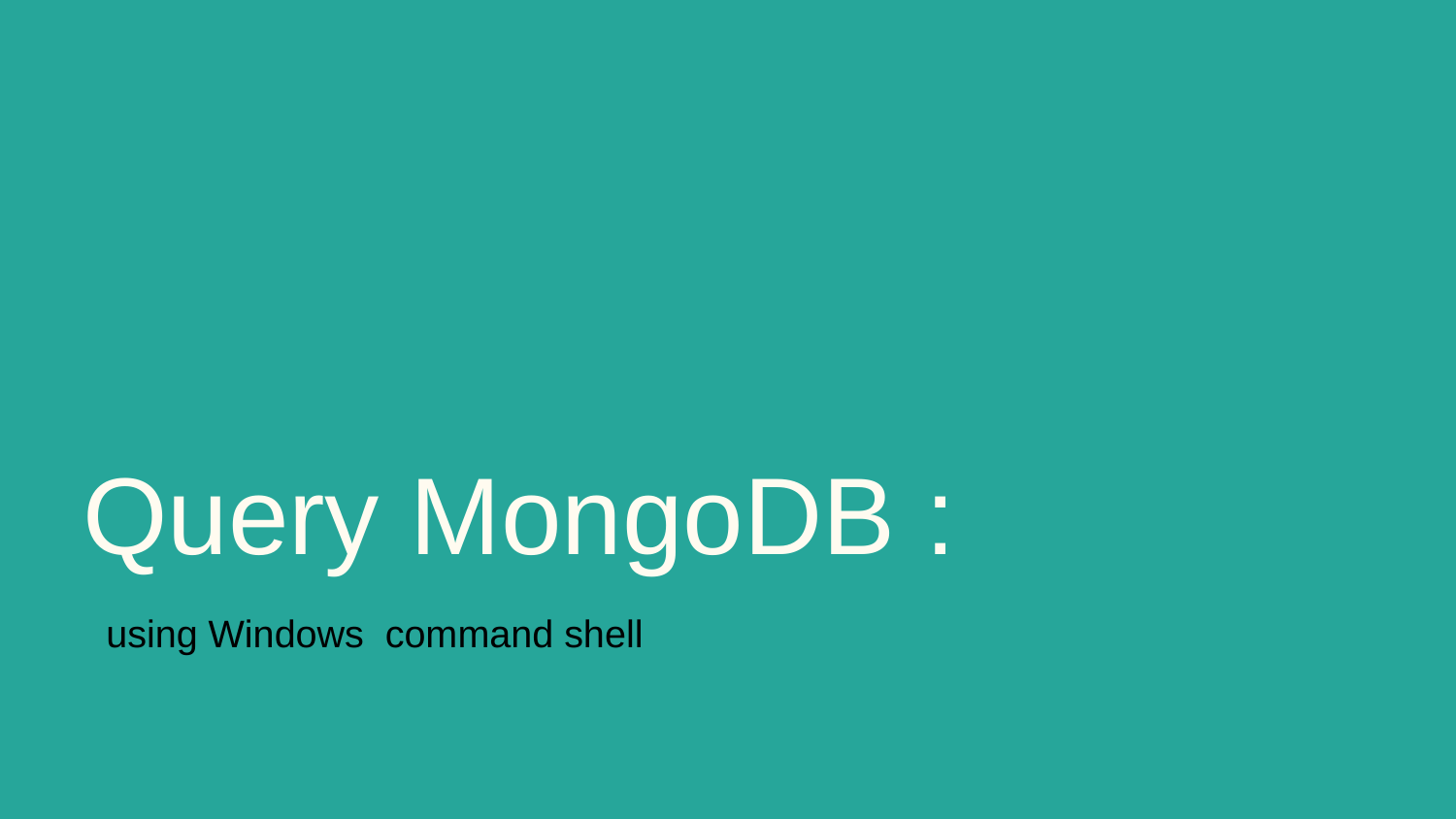

# Query MongoDB :

using Windows  command shell